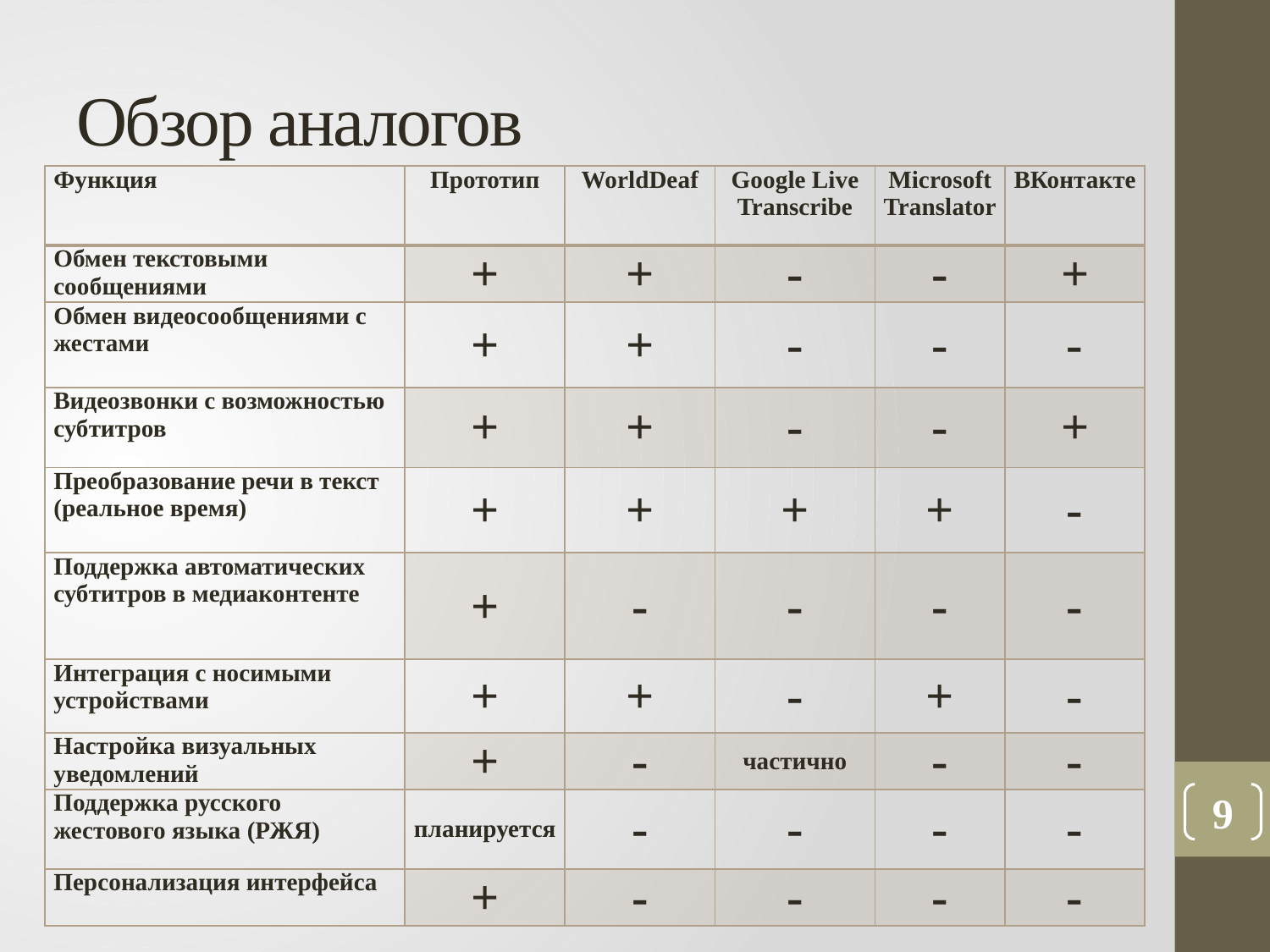

# Обзор аналогов
| Функция | Прототип | WorldDeaf | Google Live Transcribe | Microsoft Translator | ВКонтакте |
| --- | --- | --- | --- | --- | --- |
| Обмен текстовыми сообщениями | + | + | - | - | + |
| Обмен видеосообщениями с жестами | + | + | - | - | - |
| Видеозвонки с возможностью субтитров | + | + | - | - | + |
| Преобразование речи в текст (реальное время) | + | + | + | + | - |
| Поддержка автоматических субтитров в медиаконтенте | + | - | - | - | - |
| Интеграция с носимыми устройствами | + | + | - | + | - |
| Настройка визуальных уведомлений | + | - | частично | - | - |
| Поддержка русского жестового языка (РЖЯ) | планируется | - | - | - | - |
| Персонализация интерфейса | + | - | - | - | - |
9